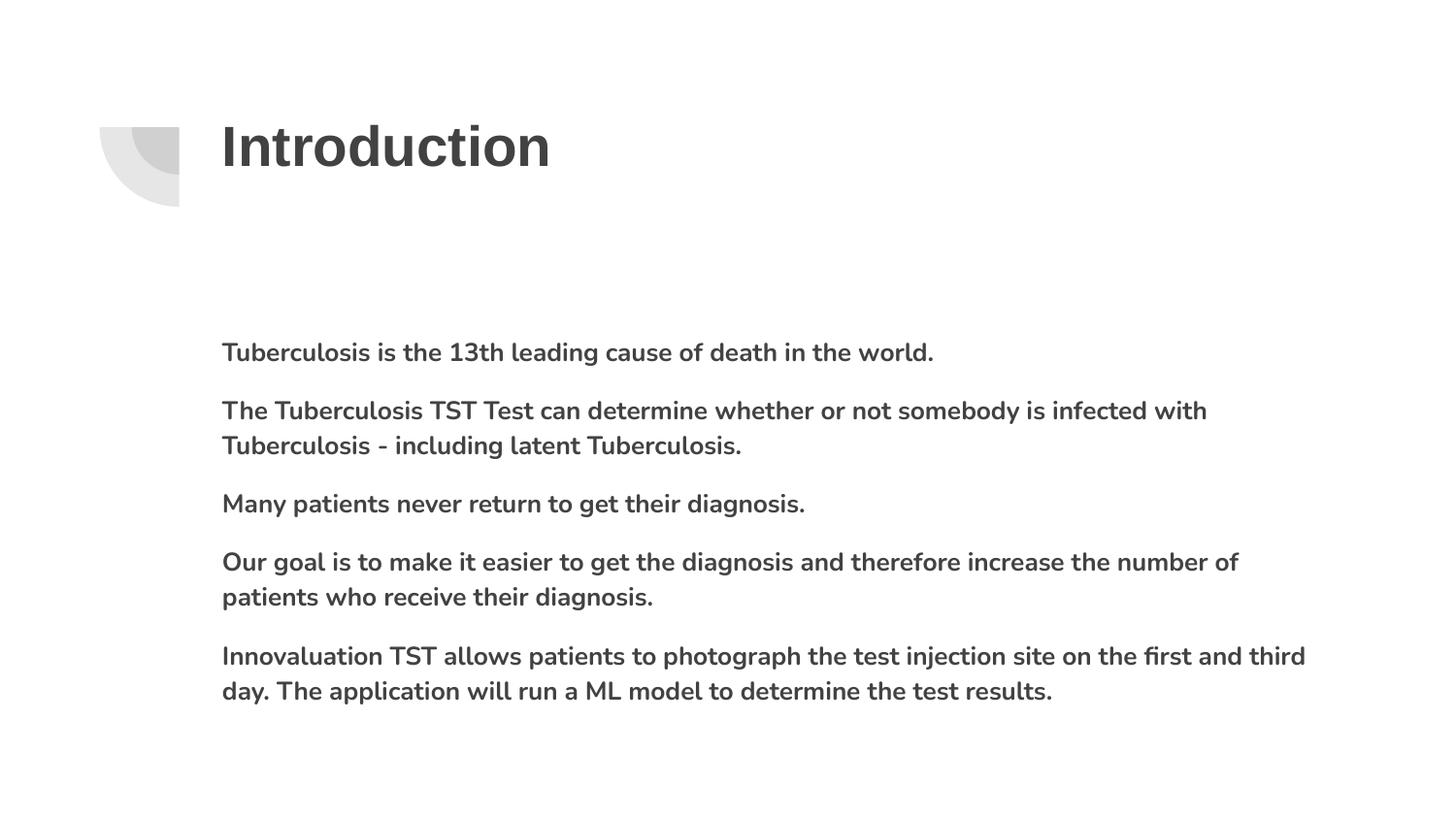

# Introduction
Tuberculosis is the 13th leading cause of death in the world.
The Tuberculosis TST Test can determine whether or not somebody is infected with Tuberculosis - including latent Tuberculosis.
Many patients never return to get their diagnosis.
Our goal is to make it easier to get the diagnosis and therefore increase the number of patients who receive their diagnosis.
Innovaluation TST allows patients to photograph the test injection site on the first and third day. The application will run a ML model to determine the test results.